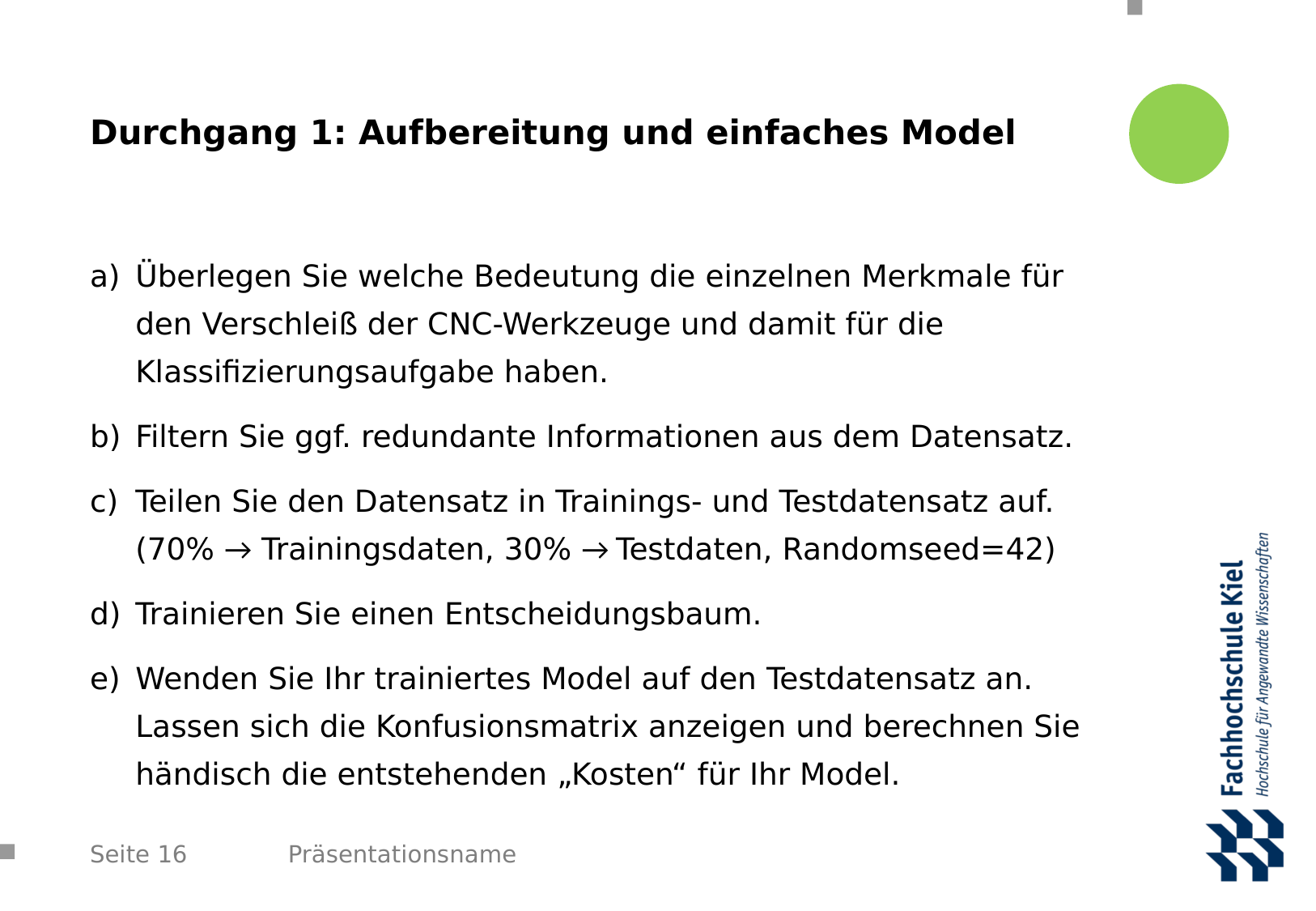

# Durchgang 1: Aufbereitung und einfaches Model

Überlegen Sie welche Bedeutung die einzelnen Merkmale für den Verschleiß der CNC-Werkzeuge und damit für die Klassifizierungsaufgabe haben.
Filtern Sie ggf. redundante Informationen aus dem Datensatz.
Teilen Sie den Datensatz in Trainings- und Testdatensatz auf.
(70% → Trainingsdaten, 30% → Testdaten, Randomseed=42)
Trainieren Sie einen Entscheidungsbaum.
Wenden Sie Ihr trainiertes Model auf den Testdatensatz an. Lassen sich die Konfusionsmatrix anzeigen und berechnen Sie händisch die entstehenden „Kosten“ für Ihr Model.

Seite 16
Präsentationsname